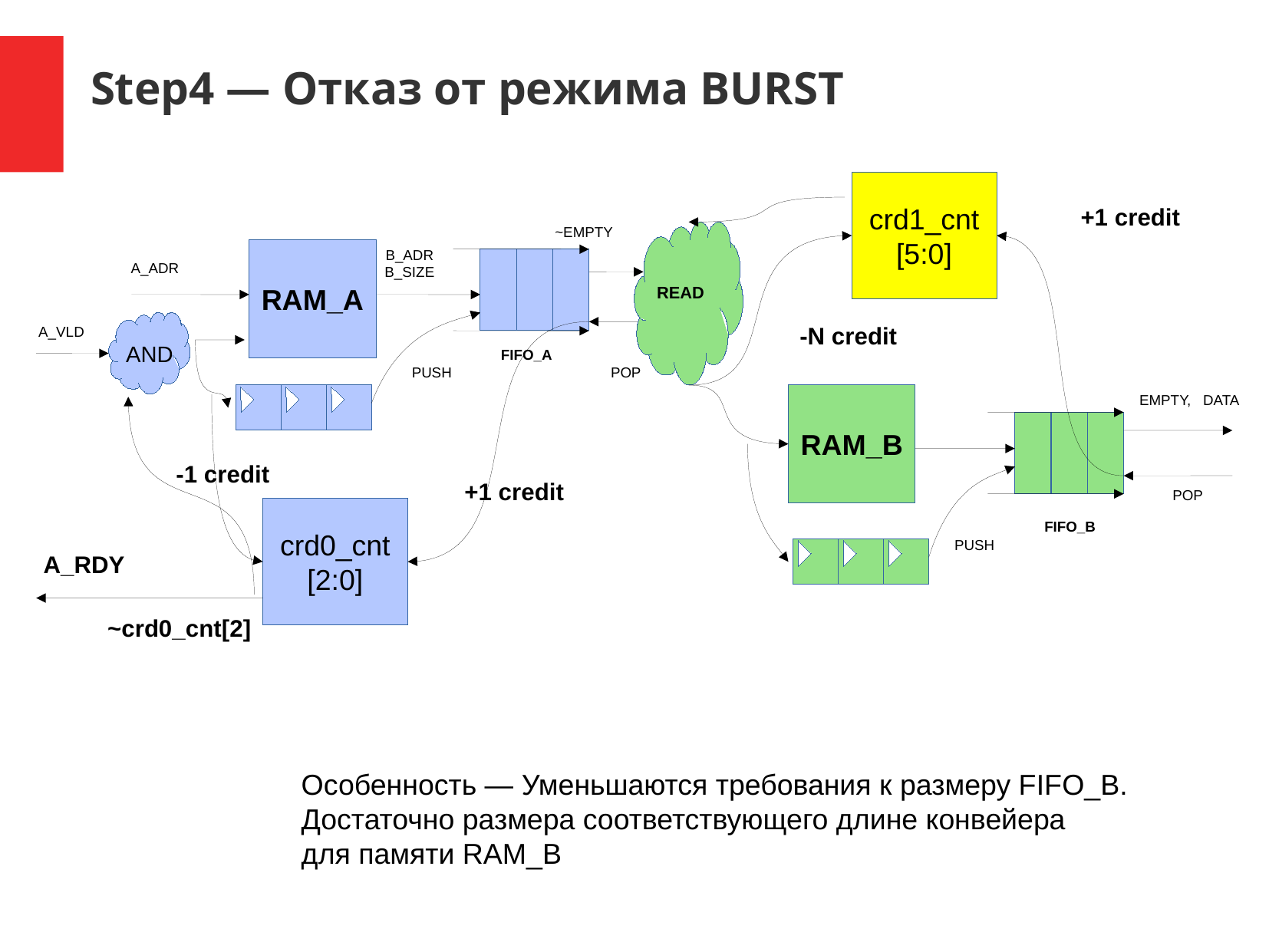

Step4 — Отказ от режима BURST
crd1_cnt
[5:0]
+1 credit
~EMPTY

RAM_A
B_ADR
B_SIZE

A_ADR

READ

AND

-N credit
A_VLD

FIFO_A

PUSH
POP

RAM_B
EMPTY,   DATA

-1 credit

+1 credit

POP

crd0_cnt
[2:0]
FIFO_B
PUSH

A_RDY

~crd0_cnt[2]
Особенность — Уменьшаются требования к размеру FIFO_B.
Достаточно размера соответствующего длине конвейера
для памяти RAM_B